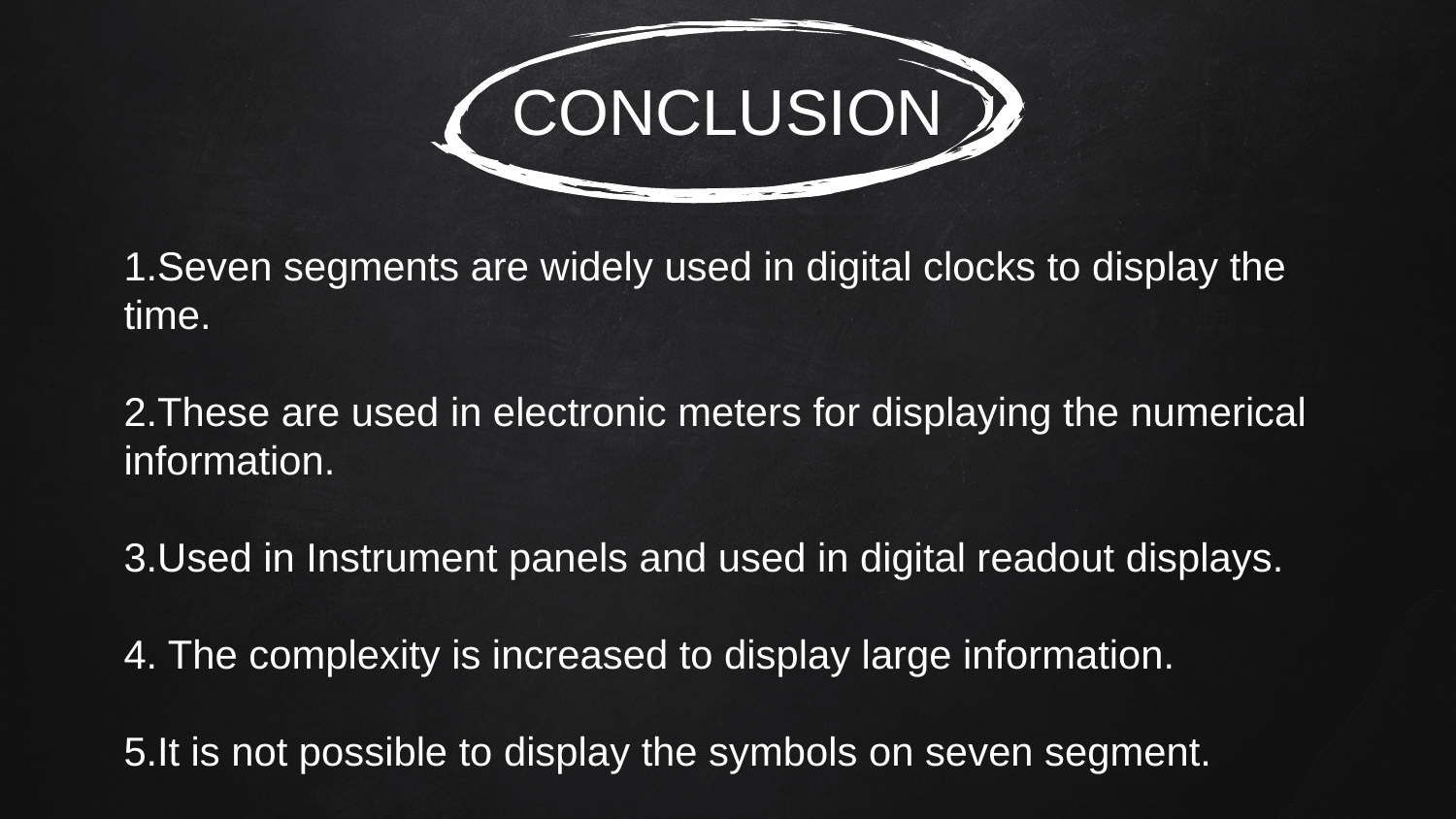

# CONCLUSION

1.Seven segments are widely used in digital clocks to display the time.

2.These are used in electronic meters for displaying the numerical information.

3.Used in Instrument panels and used in digital readout displays.

4. The complexity is increased to display large information.

5.It is not possible to display the symbols on seven segment.